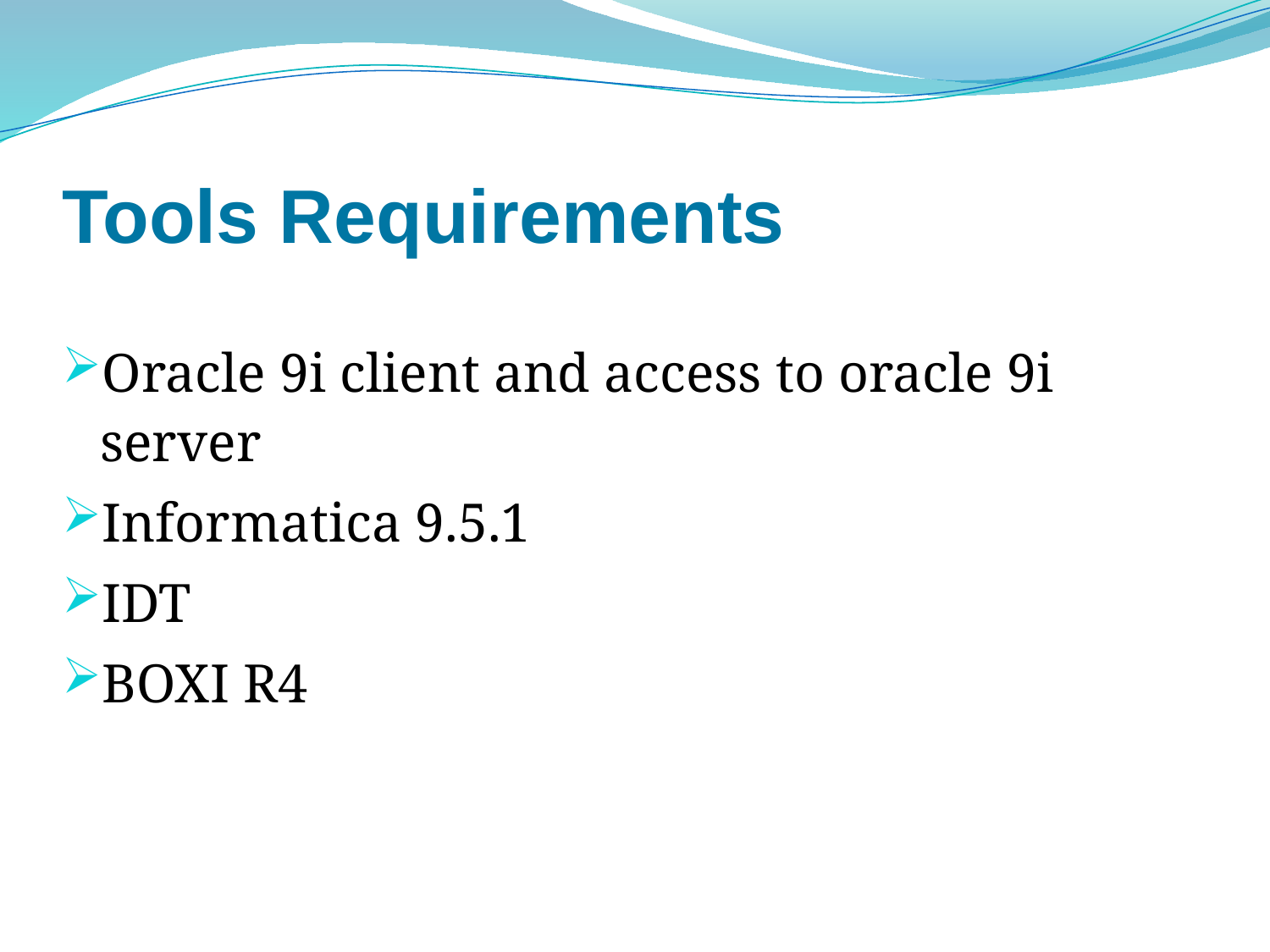

Tools Requirements

Oracle 9i client and access to oracle 9i server
Informatica 9.5.1
IDT
BOXI R4